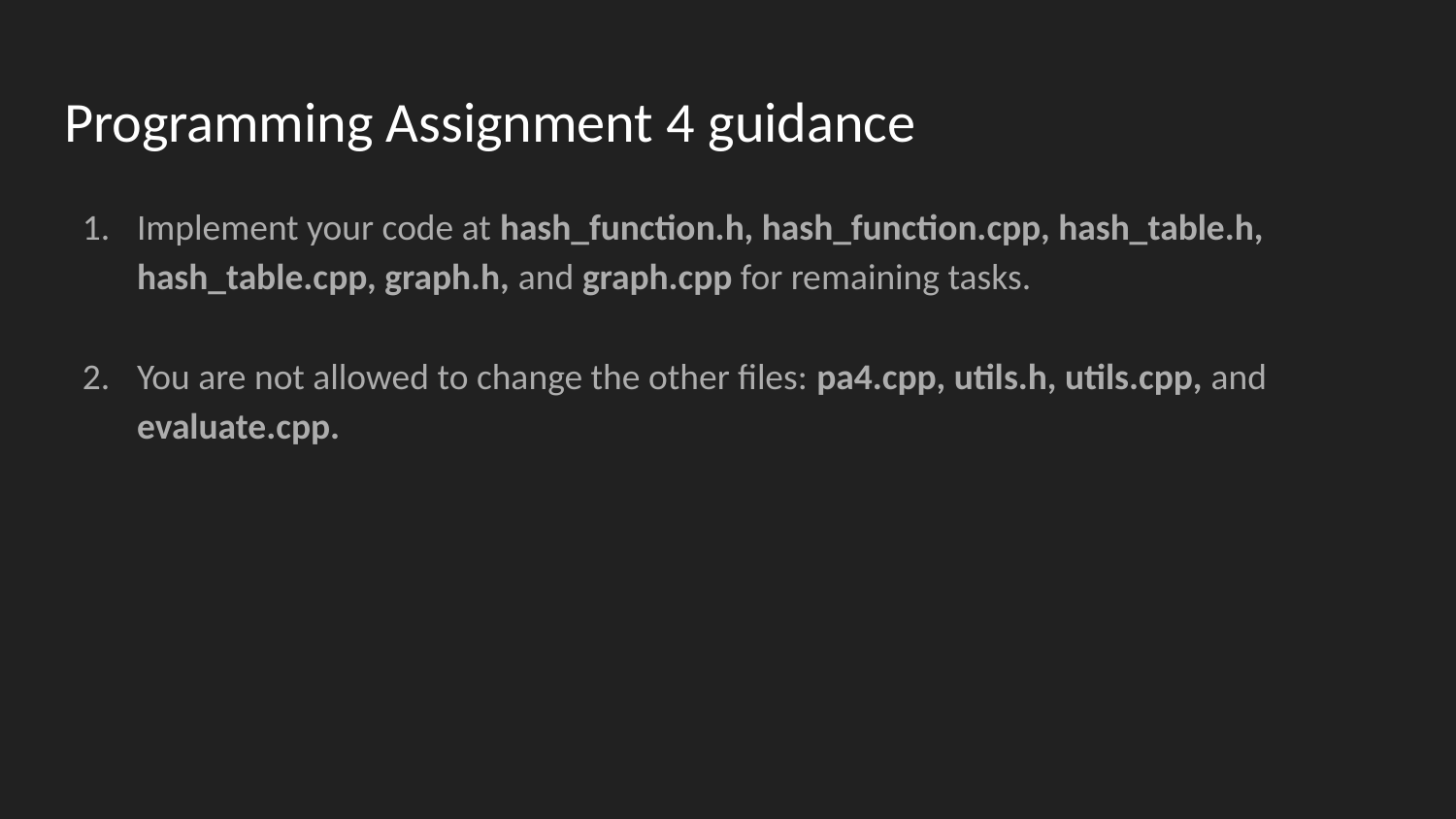

# Programming Assignment 4 guidance
Implement your code at hash_function.h, hash_function.cpp, hash_table.h, hash_table.cpp, graph.h, and graph.cpp for remaining tasks.

You are not allowed to change the other files: pa4.cpp, utils.h, utils.cpp, and evaluate.cpp.